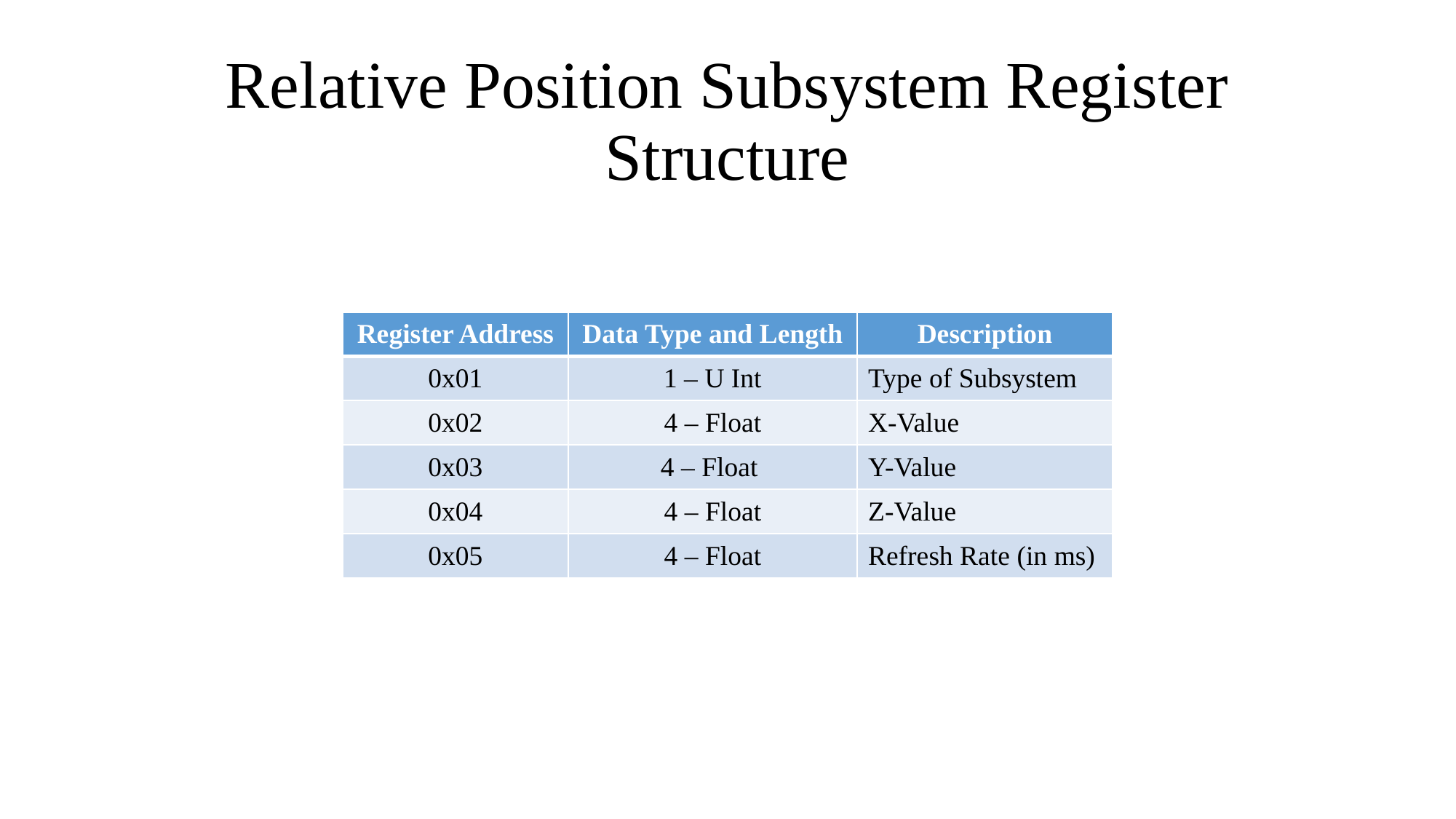

# Relative Position Subsystem Register Structure
| Register Address | Data Type and Length | Description |
| --- | --- | --- |
| 0x01 | 1 – U Int | Type of Subsystem |
| 0x02 | 4 – Float | X-Value |
| 0x03 | 4 – Float | Y-Value |
| 0x04 | 4 – Float | Z-Value |
| 0x05 | 4 – Float | Refresh Rate (in ms) |